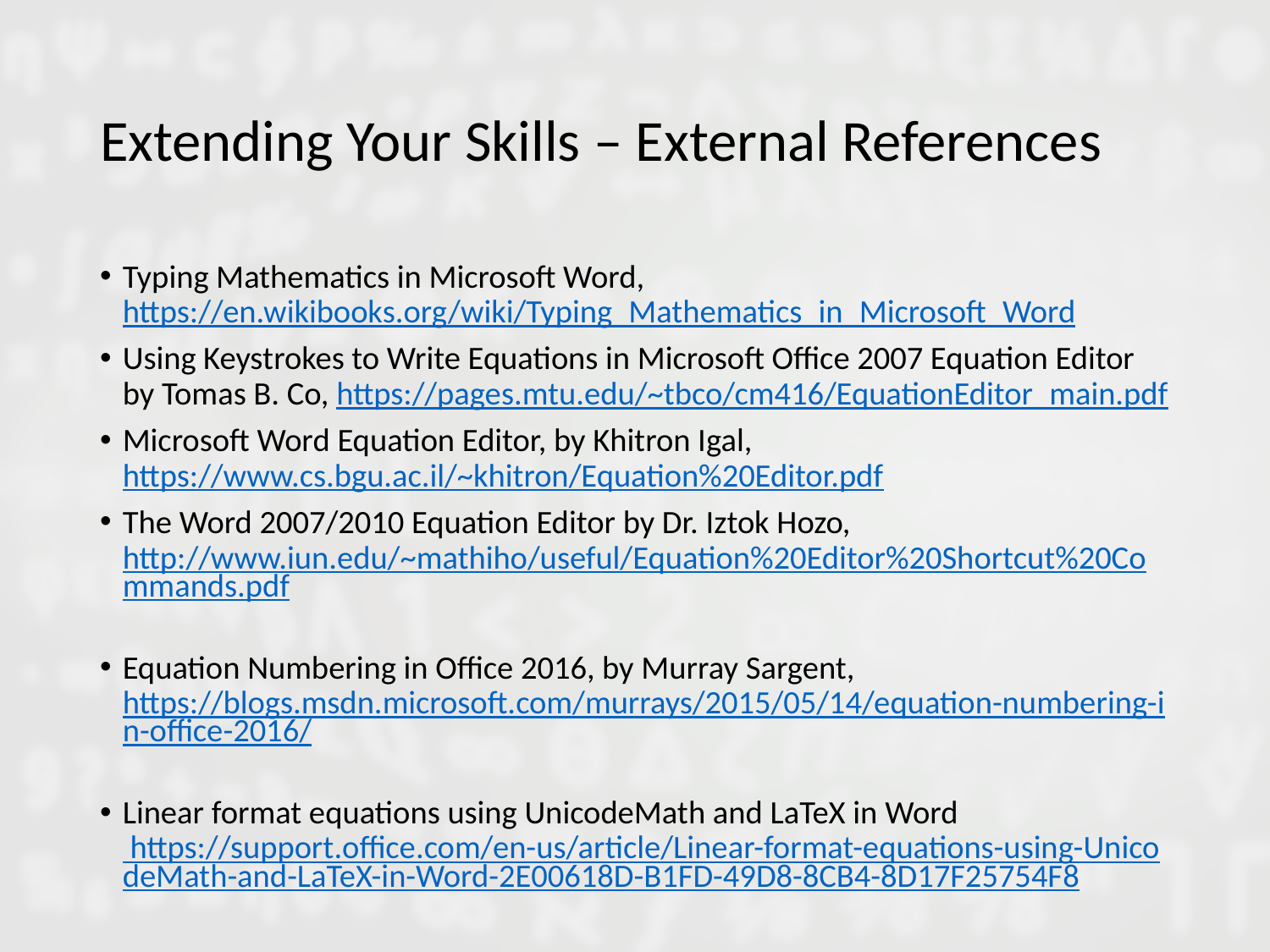

# Extending Your Skills – External References
Typing Mathematics in Microsoft Word, https://en.wikibooks.org/wiki/Typing_Mathematics_in_Microsoft_Word
Using Keystrokes to Write Equations in Microsoft Office 2007 Equation Editor by Tomas B. Co, https://pages.mtu.edu/~tbco/cm416/EquationEditor_main.pdf
Microsoft Word Equation Editor, by Khitron Igal, https://www.cs.bgu.ac.il/~khitron/Equation%20Editor.pdf
The Word 2007/2010 Equation Editor by Dr. Iztok Hozo, http://www.iun.edu/~mathiho/useful/Equation%20Editor%20Shortcut%20Commands.pdf
Equation Numbering in Office 2016, by Murray Sargent, https://blogs.msdn.microsoft.com/murrays/2015/05/14/equation-numbering-in-office-2016/
Linear format equations using UnicodeMath and LaTeX in Word https://support.office.com/en-us/article/Linear-format-equations-using-UnicodeMath-and-LaTeX-in-Word-2E00618D-B1FD-49D8-8CB4-8D17F25754F8